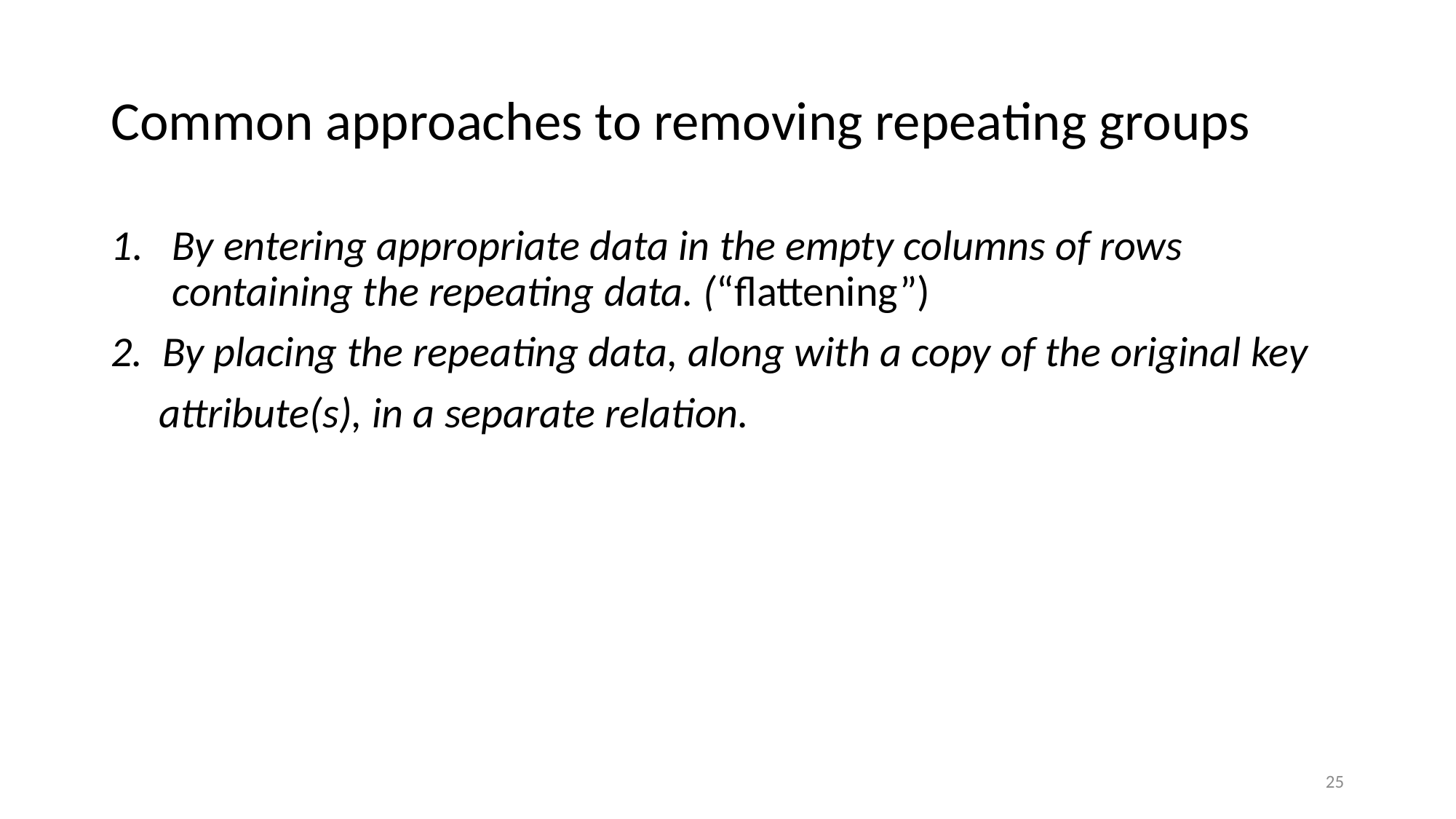

# Common approaches to removing repeating groups
By entering appropriate data in the empty columns of rows containing the repeating data. (“flattening”)
2.  By placing the repeating data, along with a copy of the original key
     attribute(s), in a separate relation.
25